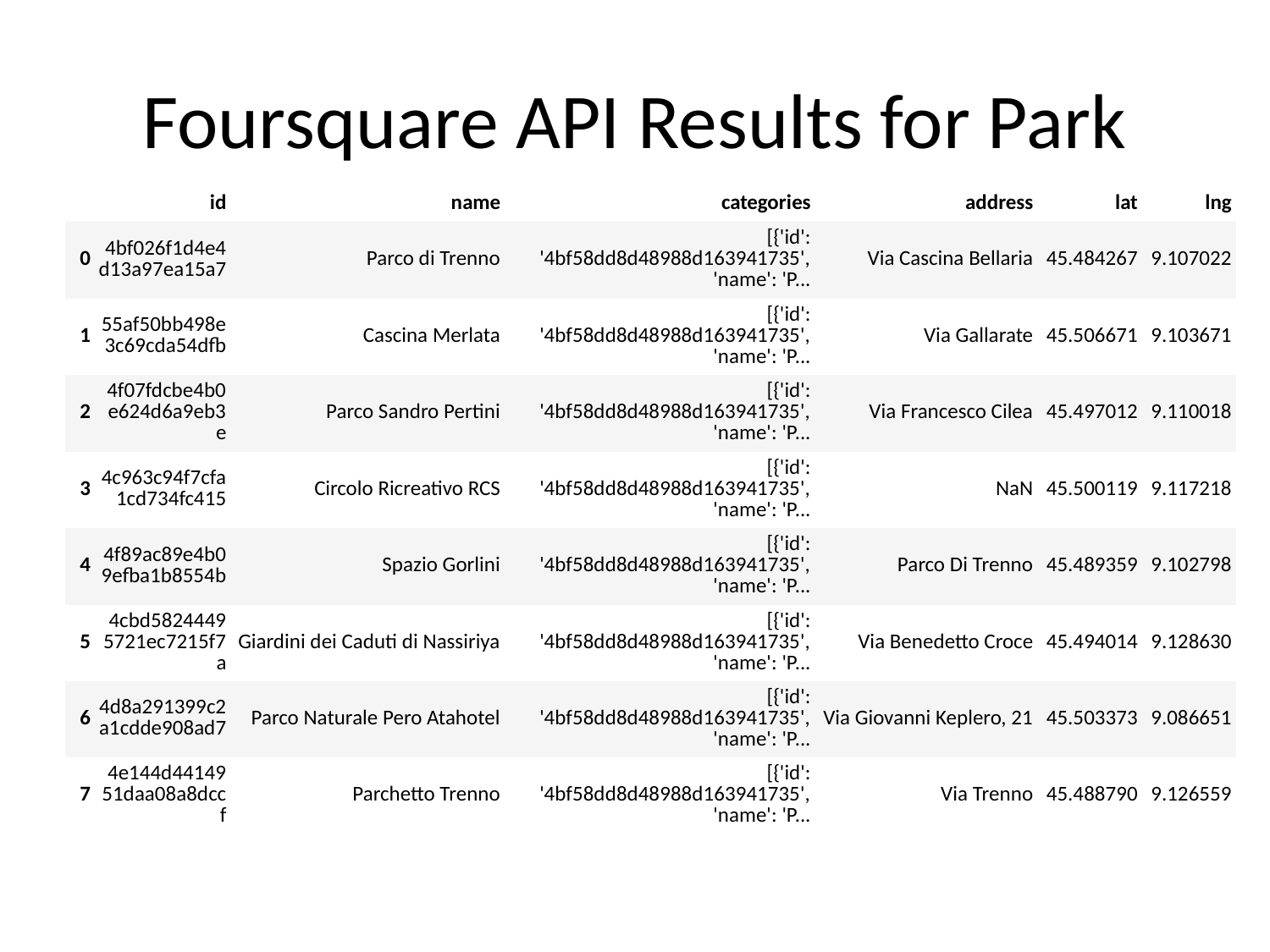

# Foursquare API Results for Park
|  | id | name | categories | address | lat | lng |
| --- | --- | --- | --- | --- | --- | --- |
| 0 | 4bf026f1d4e4d13a97ea15a7 | Parco di Trenno | [{'id': '4bf58dd8d48988d163941735', 'name': 'P... | Via Cascina Bellaria | 45.484267 | 9.107022 |
| 1 | 55af50bb498e3c69cda54dfb | Cascina Merlata | [{'id': '4bf58dd8d48988d163941735', 'name': 'P... | Via Gallarate | 45.506671 | 9.103671 |
| 2 | 4f07fdcbe4b0e624d6a9eb3e | Parco Sandro Pertini | [{'id': '4bf58dd8d48988d163941735', 'name': 'P... | Via Francesco Cilea | 45.497012 | 9.110018 |
| 3 | 4c963c94f7cfa1cd734fc415 | Circolo Ricreativo RCS | [{'id': '4bf58dd8d48988d163941735', 'name': 'P... | NaN | 45.500119 | 9.117218 |
| 4 | 4f89ac89e4b09efba1b8554b | Spazio Gorlini | [{'id': '4bf58dd8d48988d163941735', 'name': 'P... | Parco Di Trenno | 45.489359 | 9.102798 |
| 5 | 4cbd58244495721ec7215f7a | Giardini dei Caduti di Nassiriya | [{'id': '4bf58dd8d48988d163941735', 'name': 'P... | Via Benedetto Croce | 45.494014 | 9.128630 |
| 6 | 4d8a291399c2a1cdde908ad7 | Parco Naturale Pero Atahotel | [{'id': '4bf58dd8d48988d163941735', 'name': 'P... | Via Giovanni Keplero, 21 | 45.503373 | 9.086651 |
| 7 | 4e144d4414951daa08a8dccf | Parchetto Trenno | [{'id': '4bf58dd8d48988d163941735', 'name': 'P... | Via Trenno | 45.488790 | 9.126559 |